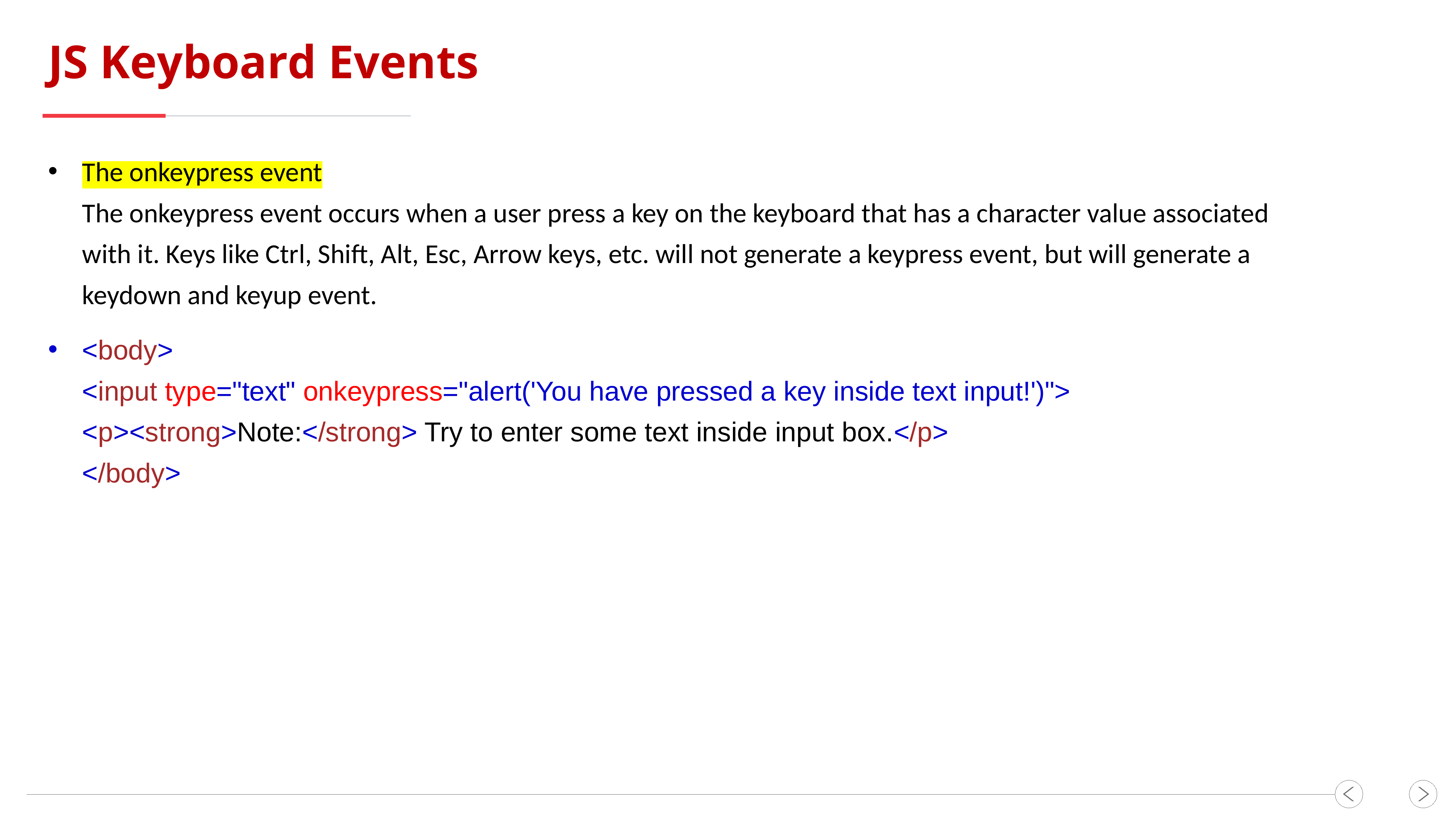

JS Keyboard Events
The onkeypress event
The onkeypress event occurs when a user press a key on the keyboard that has a character value associated with it. Keys like Ctrl, Shift, Alt, Esc, Arrow keys, etc. will not generate a keypress event, but will generate a keydown and keyup event.
<body>
<input type="text" onkeypress="alert('You have pressed a key inside text input!')">
<p><strong>Note:</strong> Try to enter some text inside input box.</p>
</body>